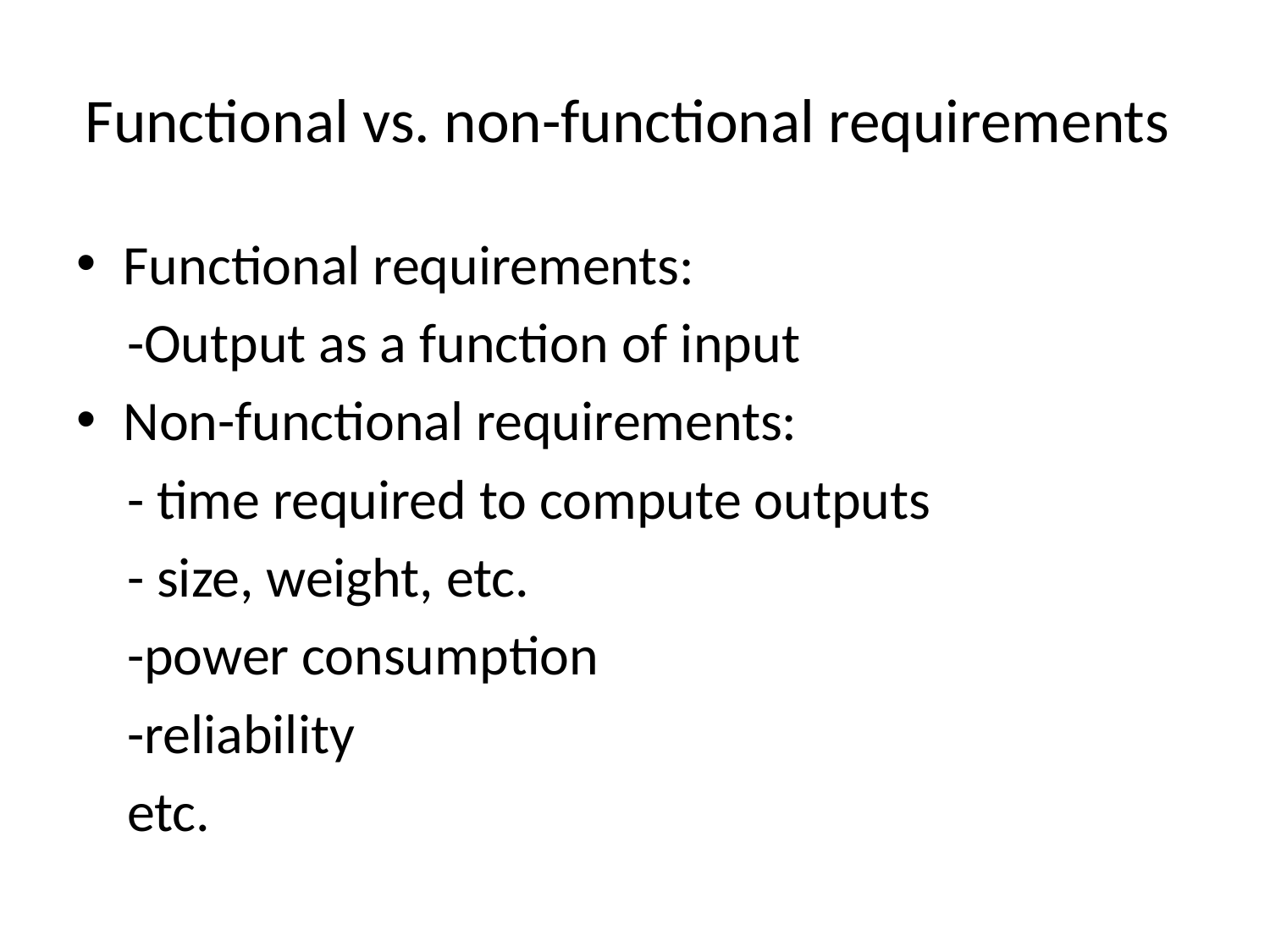

# Functional vs. non-functional requirements
Functional requirements:
    -Output as a function of input
Non-functional requirements:
    - time required to compute outputs
    - size, weight, etc.
    -power consumption
    -reliability
    etc.